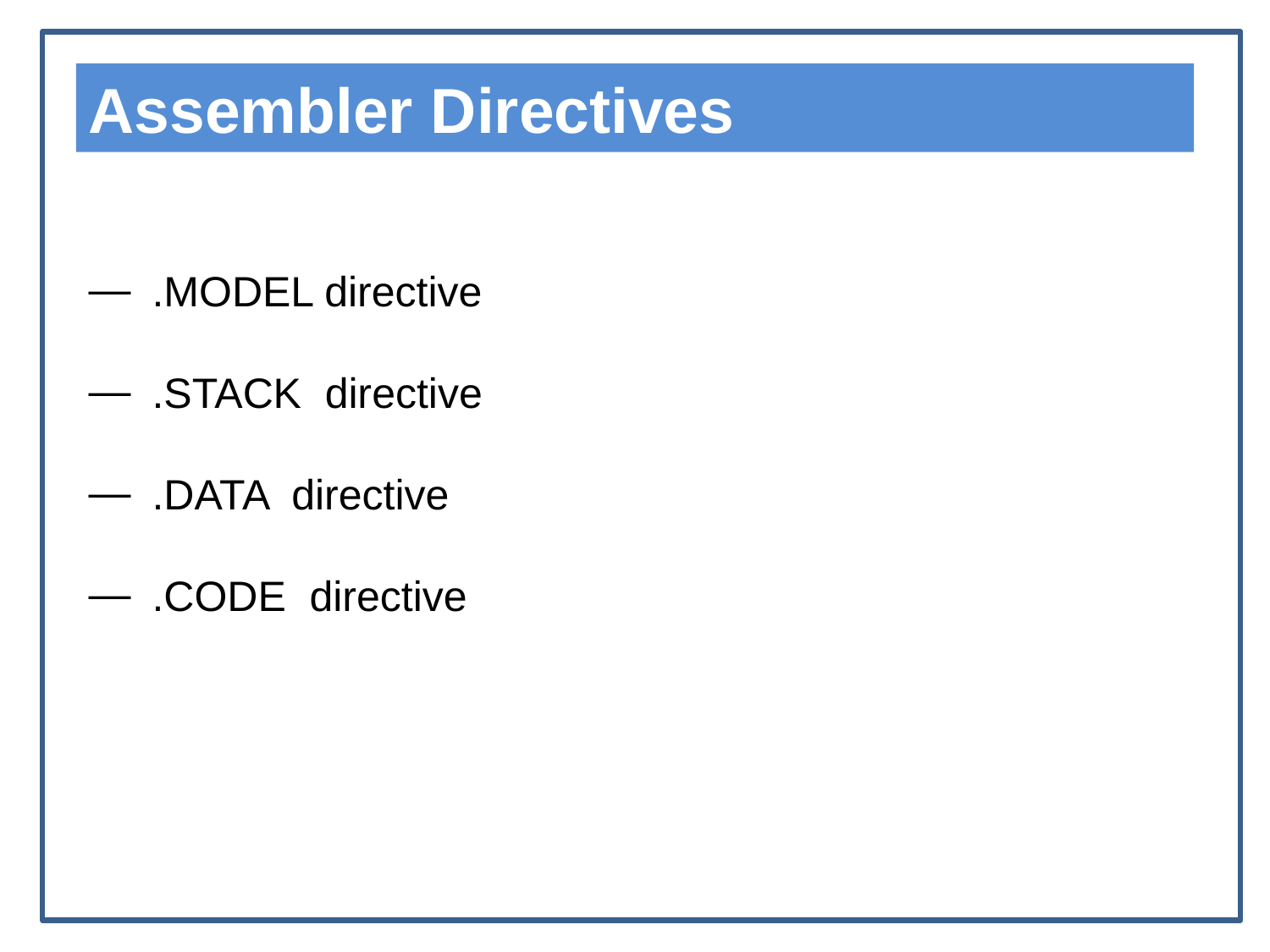

Assembler Directives

.MODEL directive

.STACK  directive

.DATA  directive

.CODE  directive